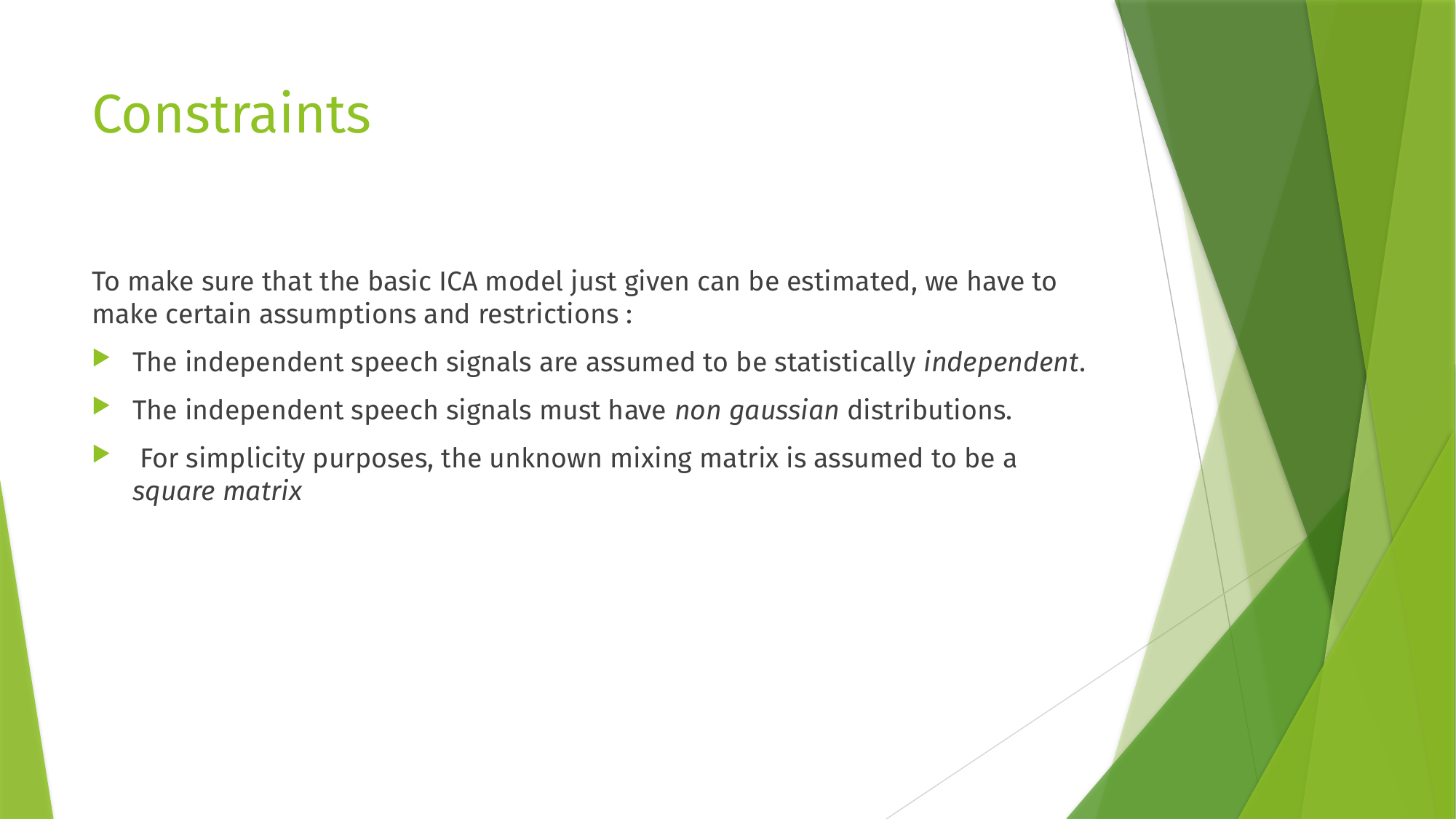

# Constraints
To make sure that the basic ICA model just given can be estimated, we have to make certain assumptions and restrictions :
The independent speech signals are assumed to be statistically independent.
The independent speech signals must have non gaussian distributions.
 For simplicity purposes, the unknown mixing matrix is assumed to be a square matrix